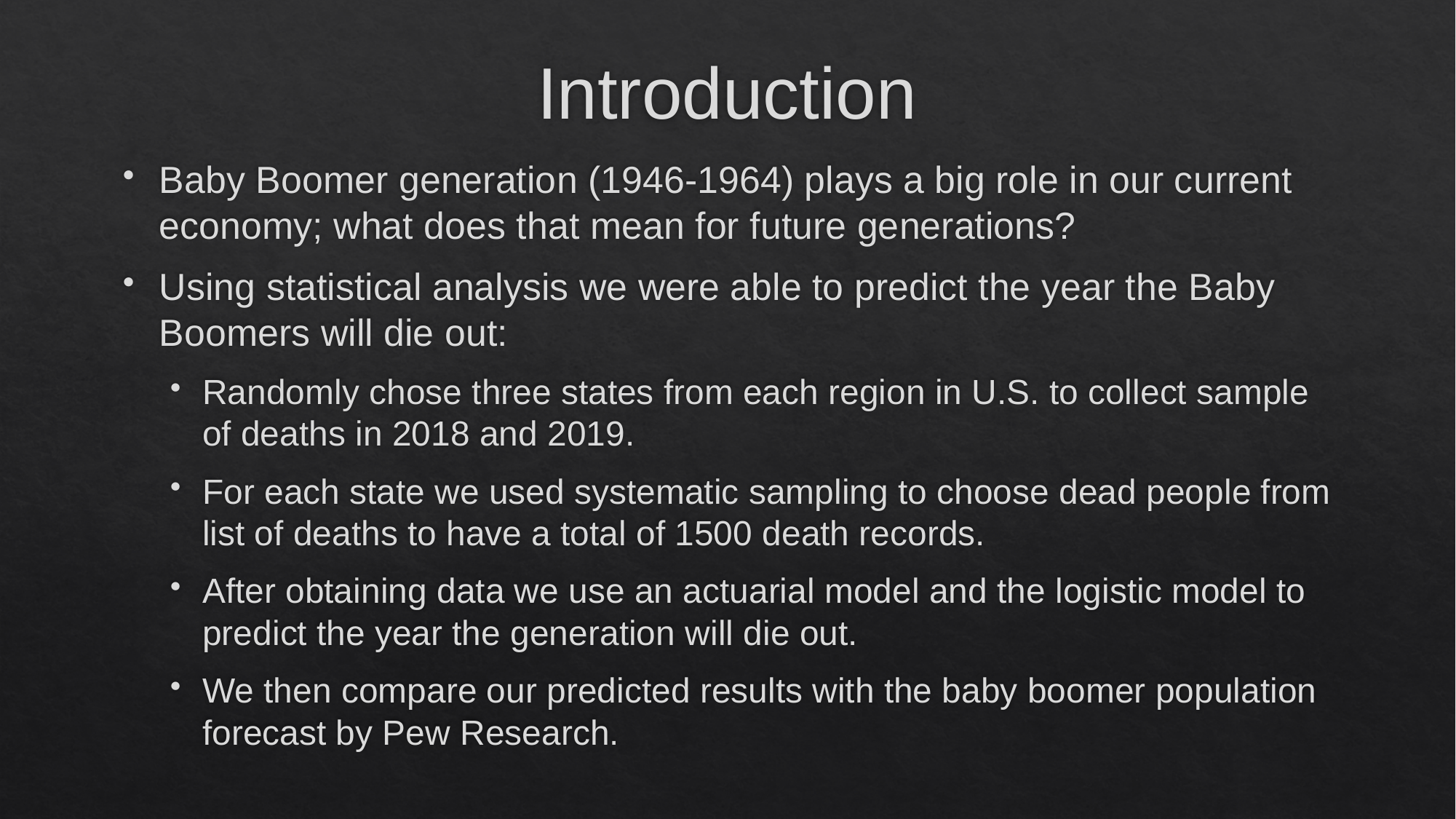

# Introduction
Baby Boomer generation (1946-1964) plays a big role in our current economy; what does that mean for future generations?
Using statistical analysis we were able to predict the year the Baby Boomers will die out:
Randomly chose three states from each region in U.S. to collect sample of deaths in 2018 and 2019.
For each state we used systematic sampling to choose dead people from list of deaths to have a total of 1500 death records.
After obtaining data we use an actuarial model and the logistic model to predict the year the generation will die out.
We then compare our predicted results with the baby boomer population forecast by Pew Research.